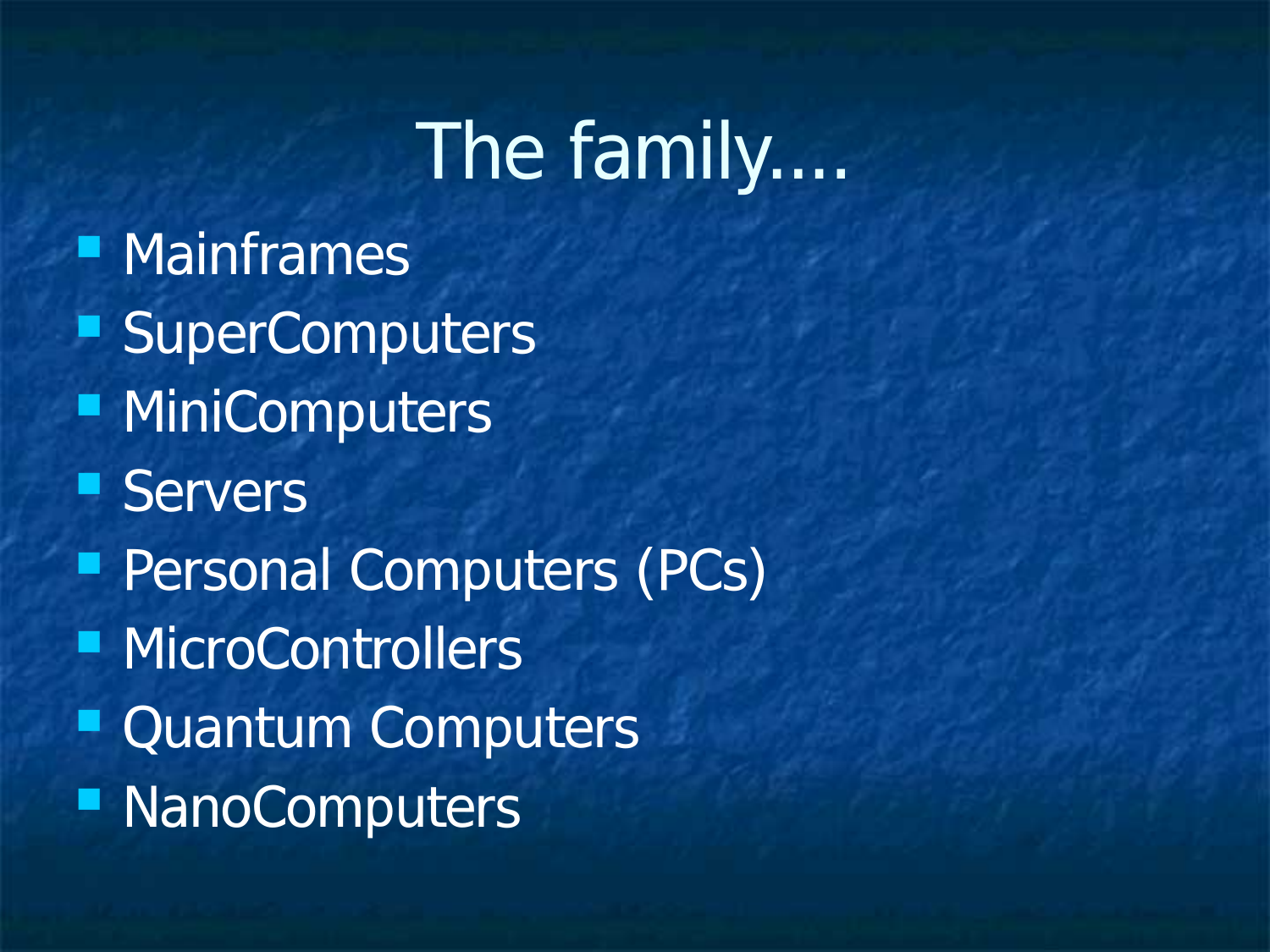

# The family….
Mainframes
SuperComputers
MiniComputers
Servers
Personal Computers (PCs)
MicroControllers
Quantum Computers
NanoComputers